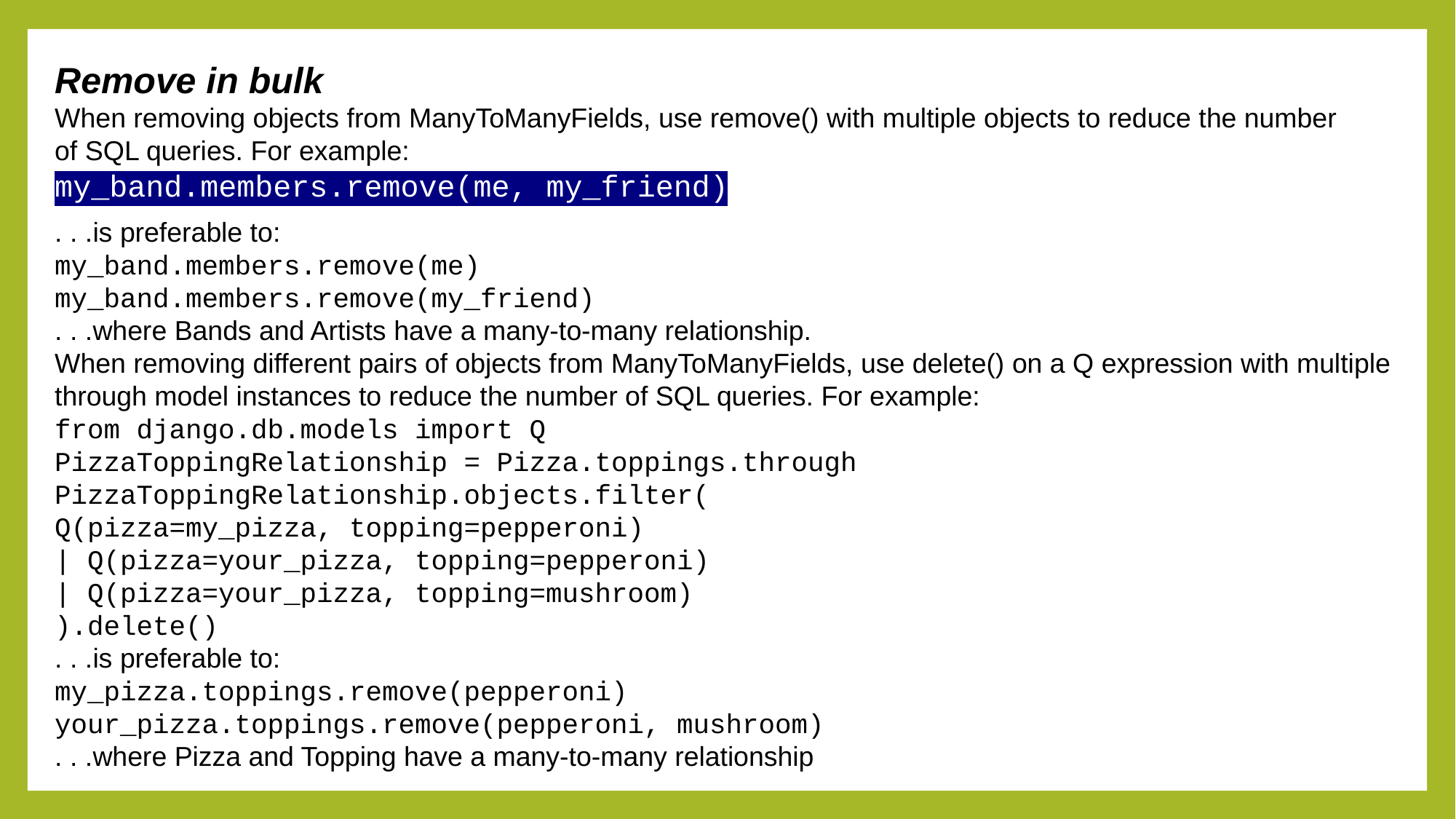

Remove in bulk
When removing objects from ManyToManyFields, use remove() with multiple objects to reduce the number of SQL queries. For example:
my_band.members.remove(me, my_friend)
. . .is preferable to:
my_band.members.remove(me)
my_band.members.remove(my_friend)
. . .where Bands and Artists have a many-to-many relationship.
When removing different pairs of objects from ManyToManyFields, use delete() on a Q expression with multiple through model instances to reduce the number of SQL queries. For example:
from django.db.models import Q
PizzaToppingRelationship = Pizza.toppings.through
PizzaToppingRelationship.objects.filter(
Q(pizza=my_pizza, topping=pepperoni)
| Q(pizza=your_pizza, topping=pepperoni)
| Q(pizza=your_pizza, topping=mushroom)
).delete()
. . .is preferable to:
my_pizza.toppings.remove(pepperoni)
your_pizza.toppings.remove(pepperoni, mushroom)
. . .where Pizza and Topping have a many-to-many relationship